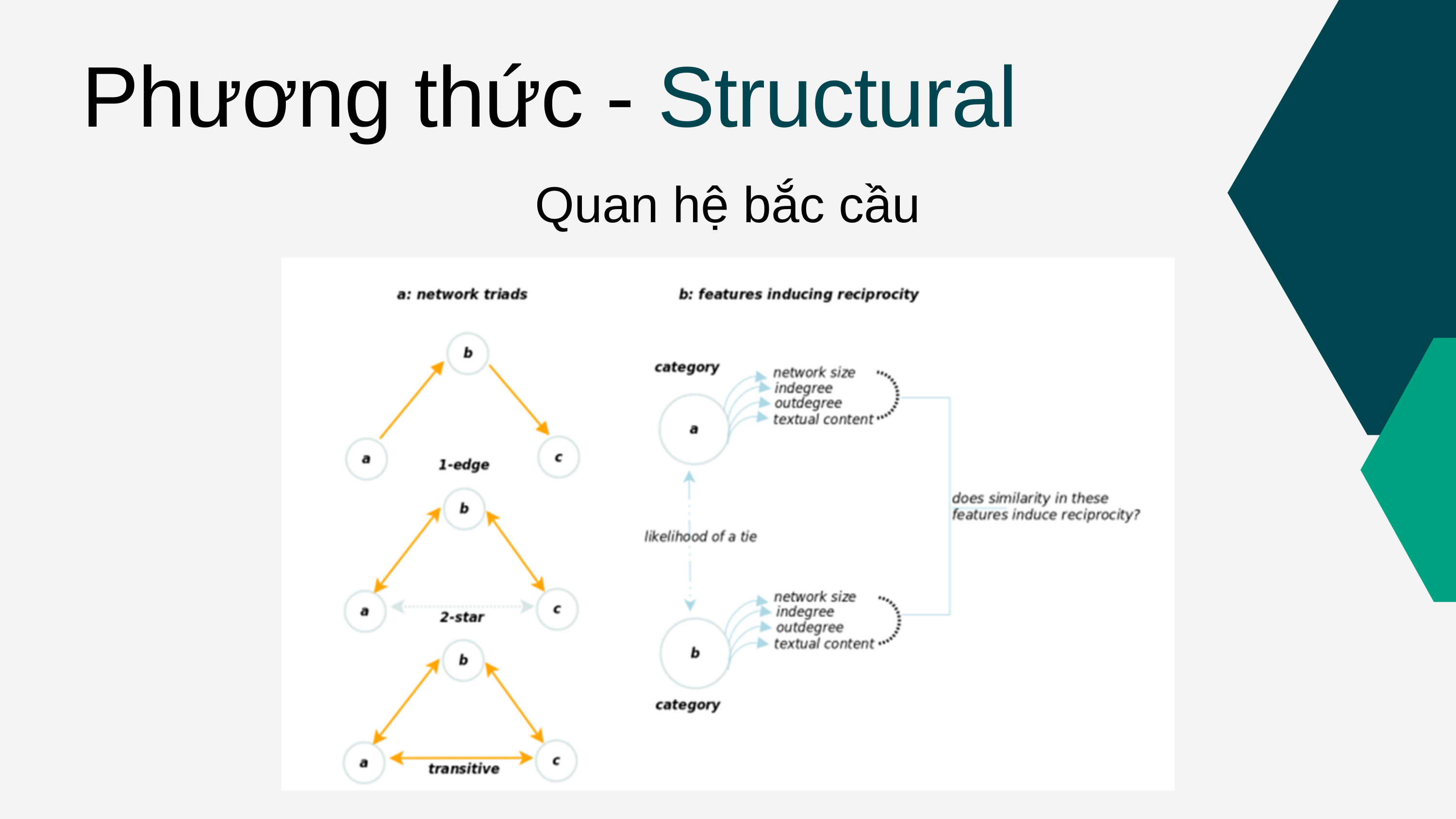

Phương thức - Structural
Quan hệ bắc cầu